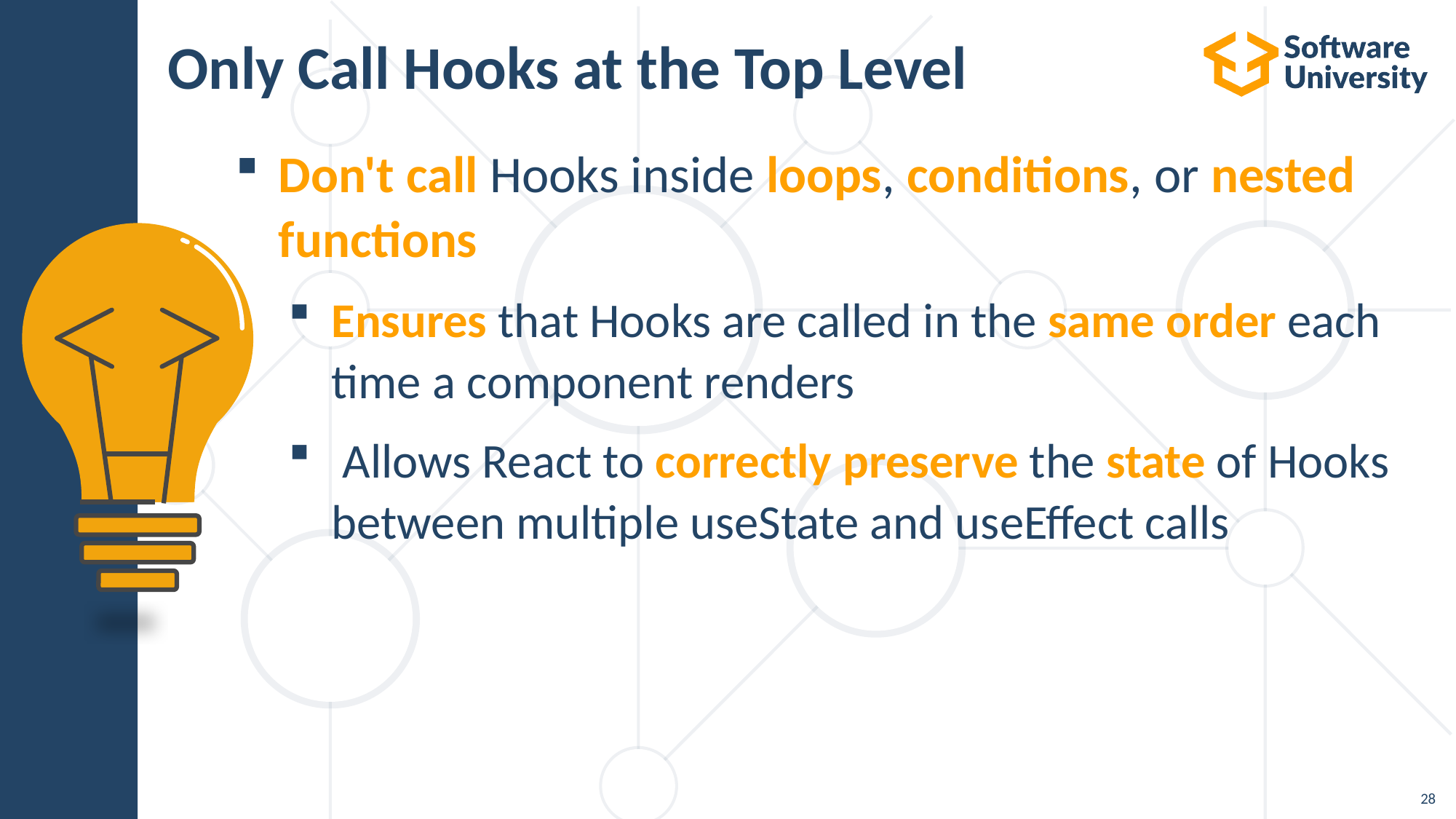

# Only Call Hooks at the Top Level
Don't call Hooks inside loops, conditions, or nested functions
Ensures that Hooks are called in the same order each time a component renders
 Allows React to correctly preserve the state of Hooks between multiple useState and useEffect calls
28